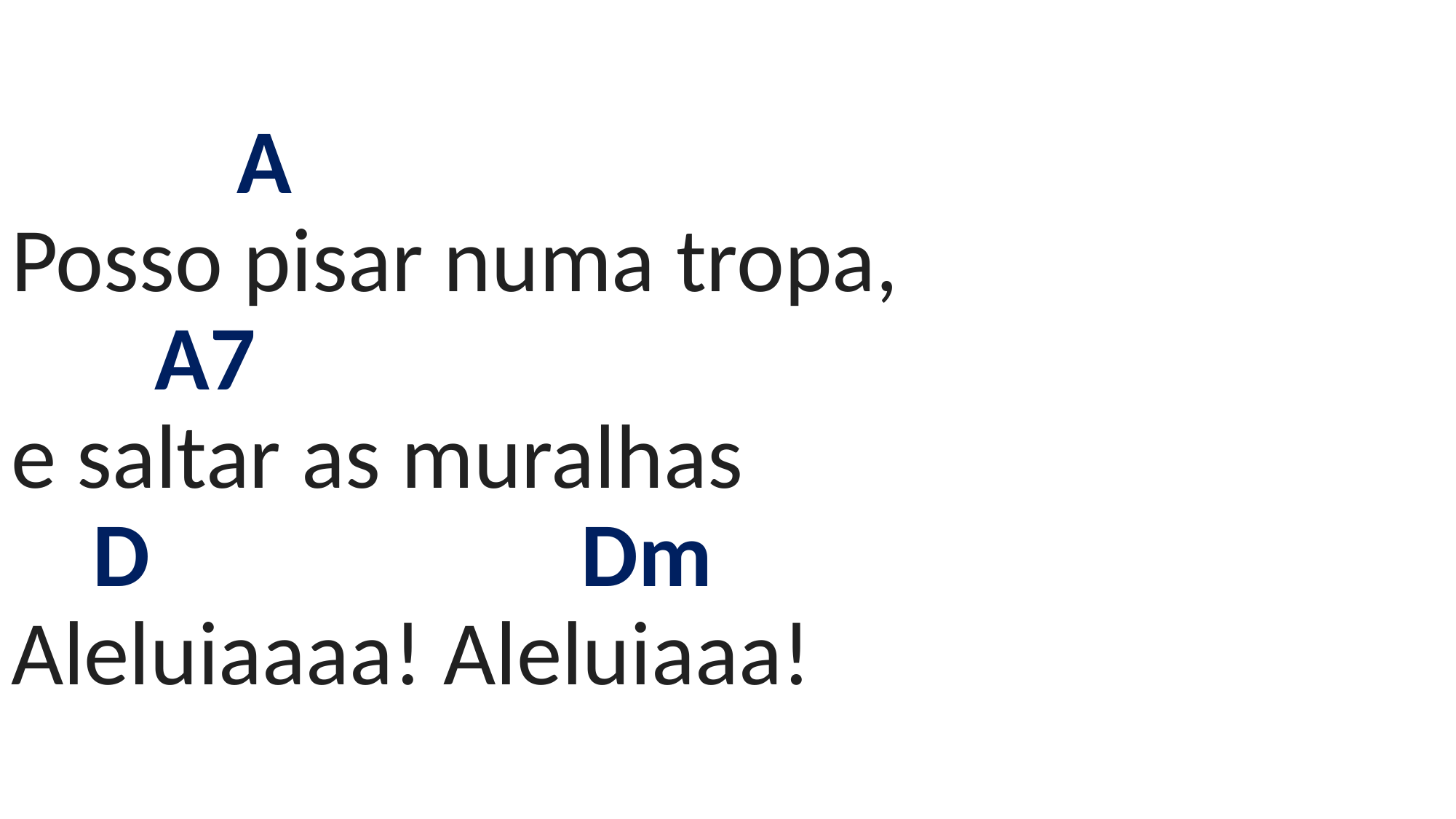

# A Posso pisar numa tropa, A7 e saltar as muralhas D                     Dm Aleluiaaaa! Aleluiaaa!